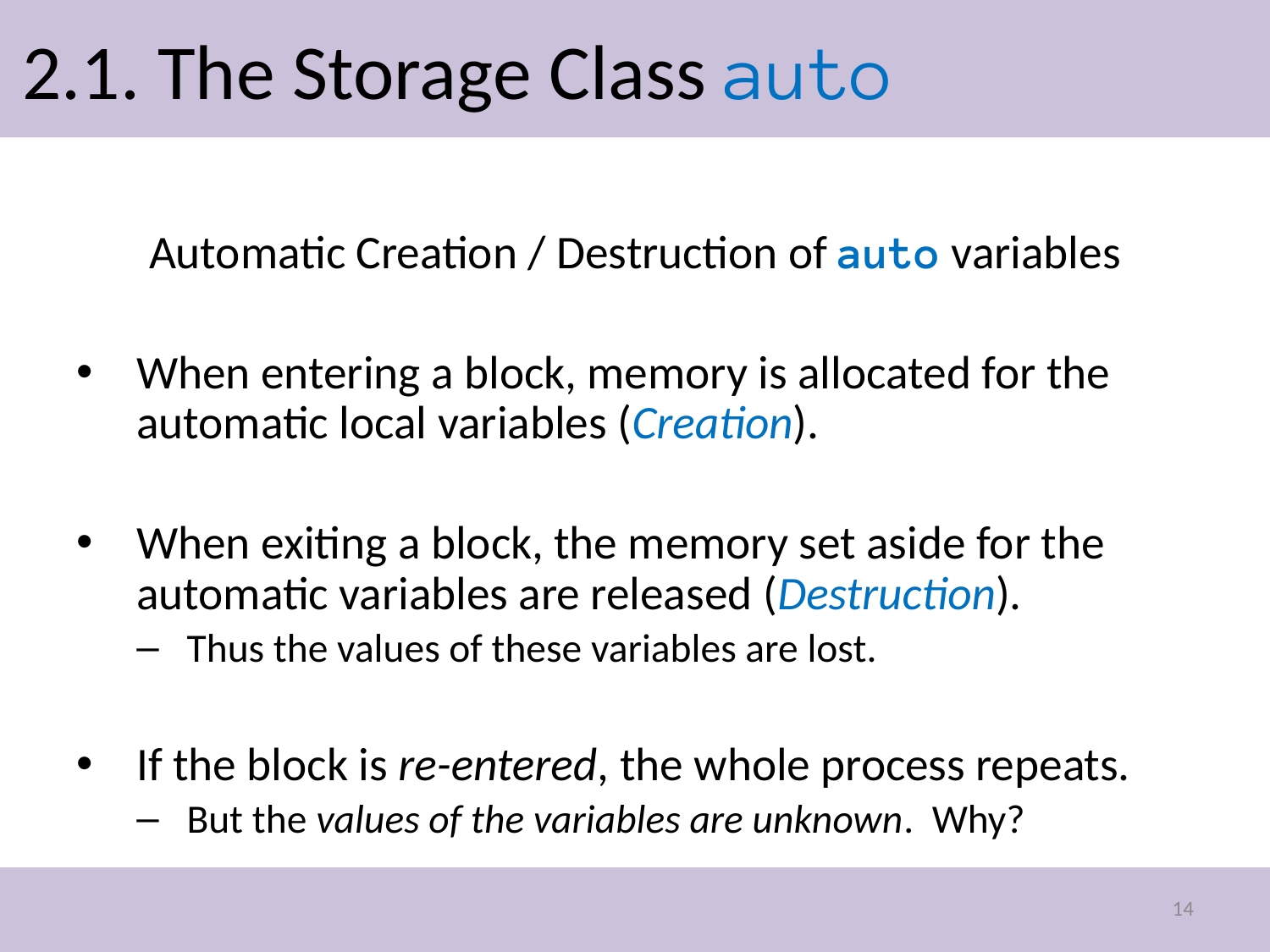

# 2.1. The Storage Class auto
Automatic Creation / Destruction of auto variables

When entering a block, memory is allocated for the automatic local variables (Creation).

When exiting a block, the memory set aside for the automatic variables are released (Destruction).
Thus the values of these variables are lost.

If the block is re-entered, the whole process repeats.
But the values of the variables are unknown.  Why?

14